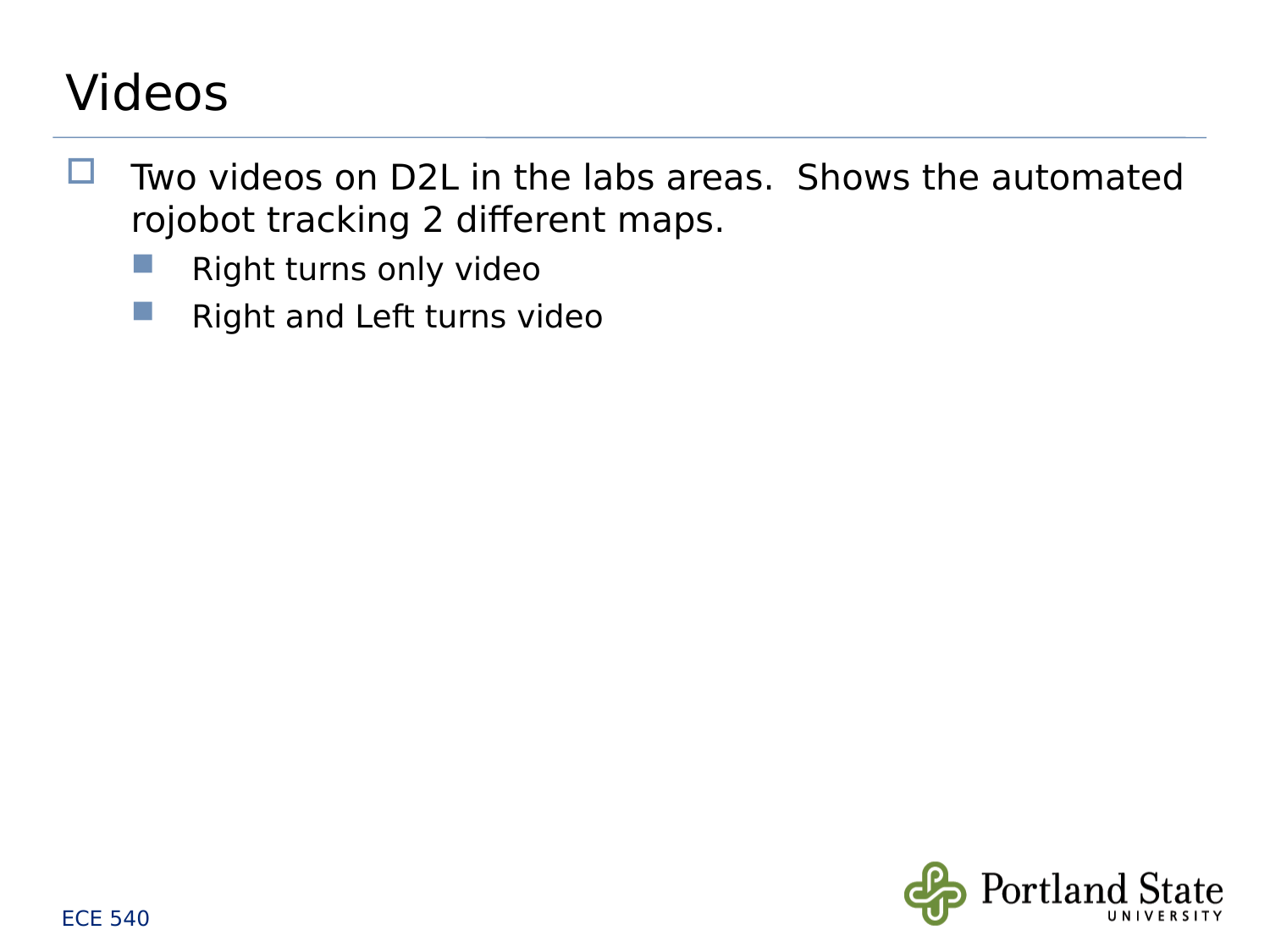

# Videos
Two videos on D2L in the labs areas.  Shows the automated rojobot tracking 2 different maps.
Right turns only video
Right and Left turns video